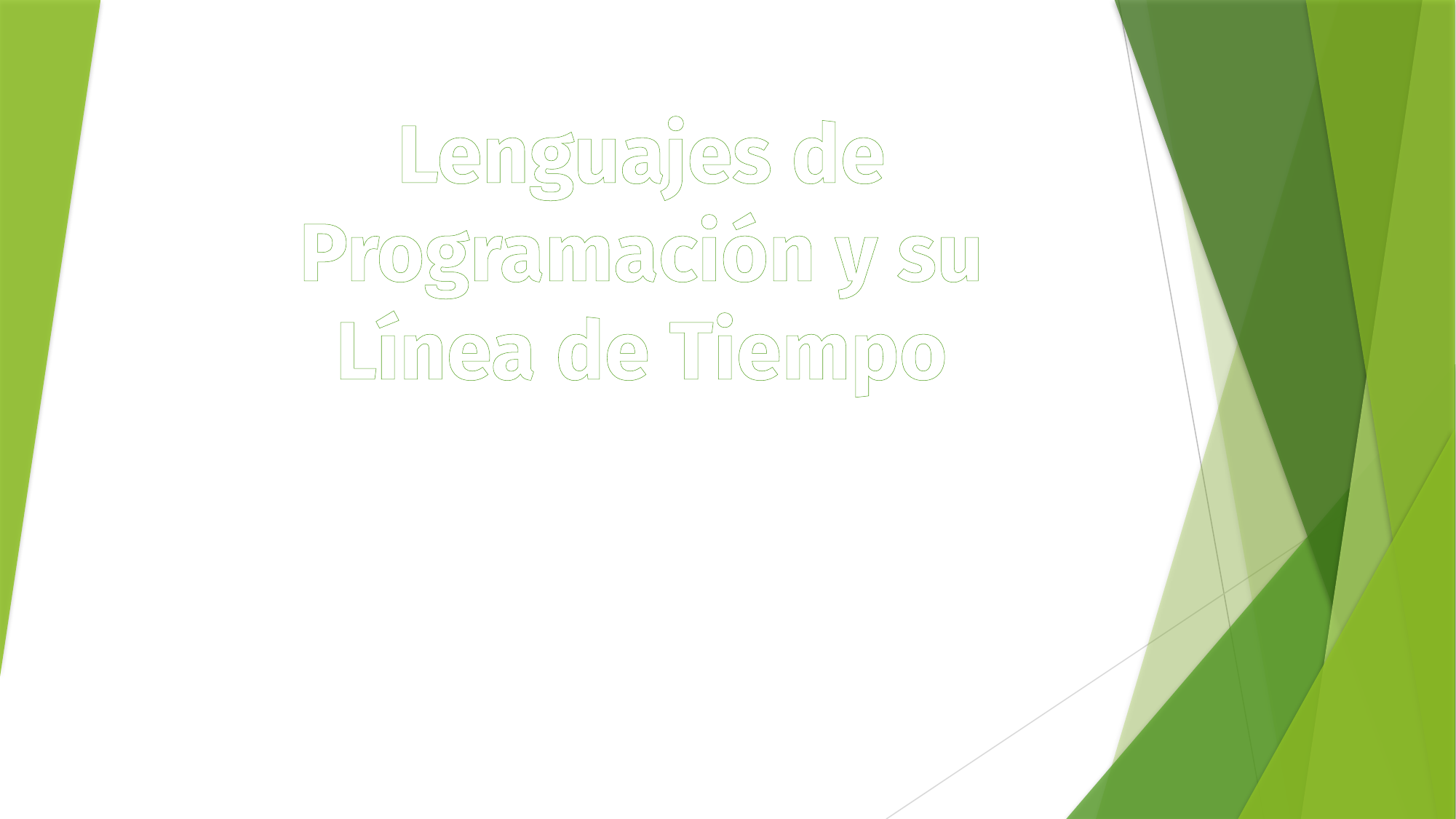

Lenguajes de Programación y su Línea de Tiempo